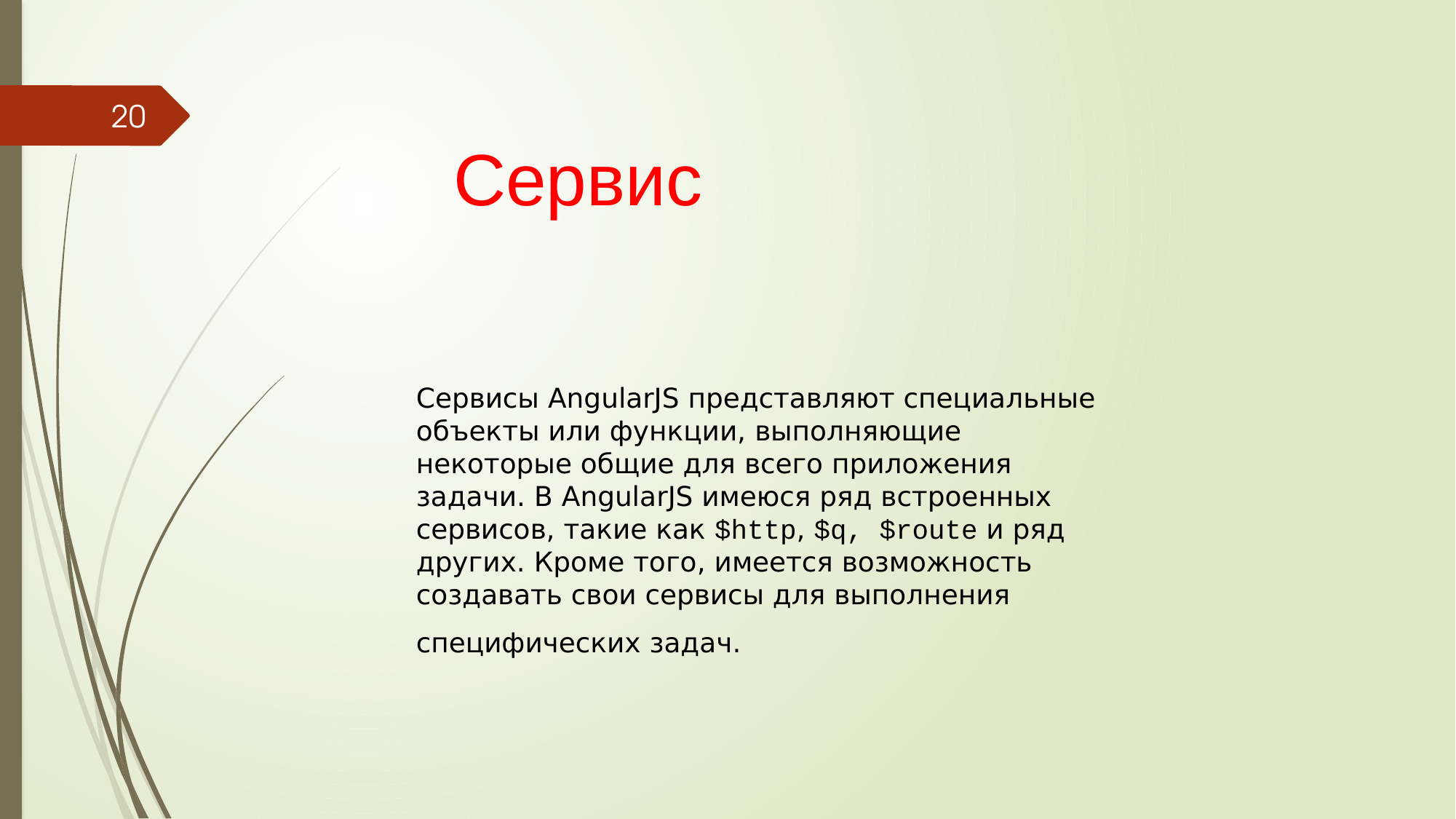

20
Сервис
Сервисы AngularJS представляют специальные объекты или функции, выполняющие некоторые общие для всего приложения задачи. В AngularJS имеюся ряд встроенных сервисов, такие как $http, $q, $route и ряд других. Кроме того, имеется возможность создавать свои сервисы для выполнения специфических задач.